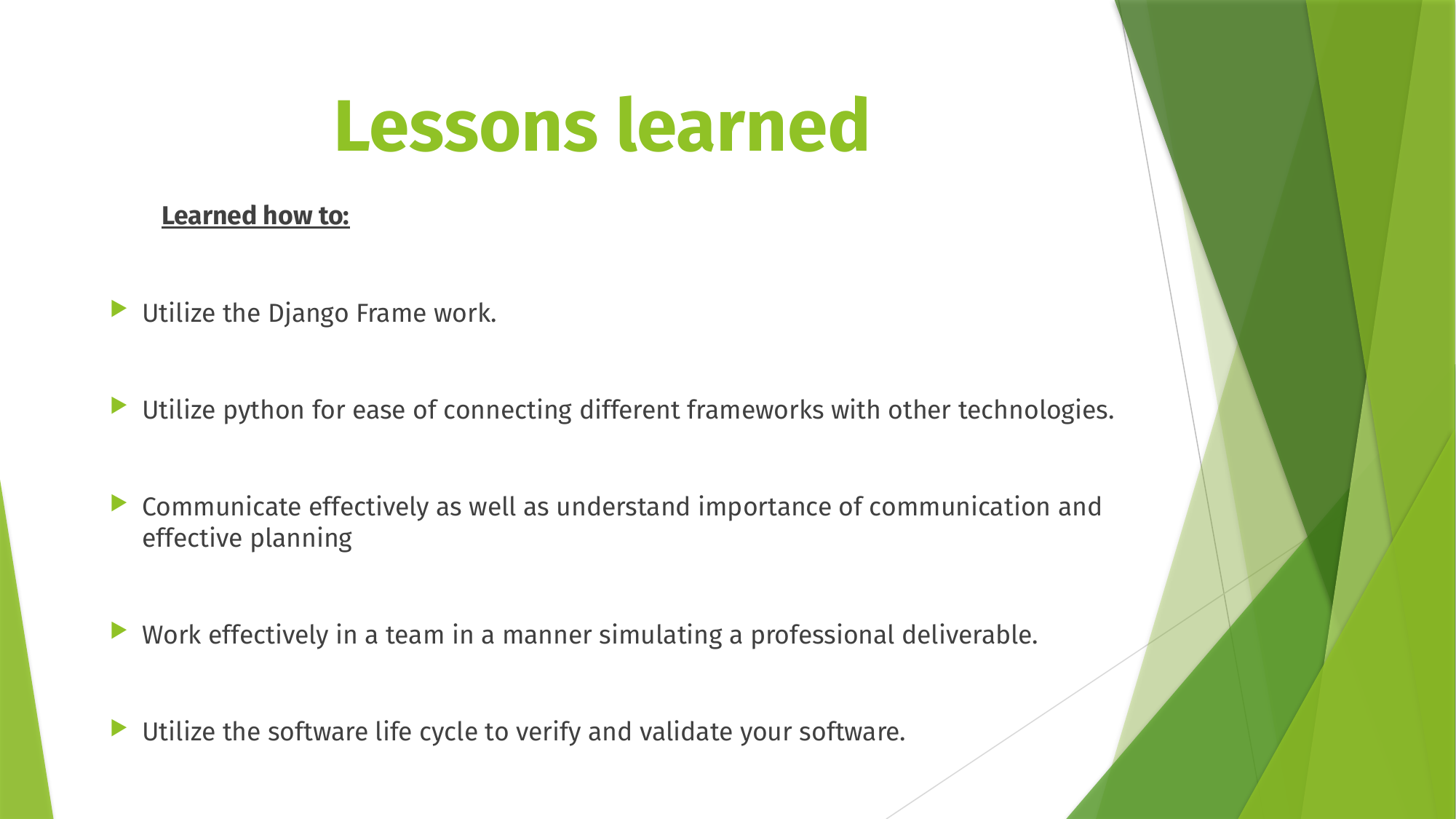

# Lessons learned
	Learned how to:

Utilize the Django Frame work.

Utilize python for ease of connecting different frameworks with other technologies.

Communicate effectively as well as understand importance of communication and effective planning

Work effectively in a team in a manner simulating a professional deliverable.

Utilize the software life cycle to verify and validate your software.